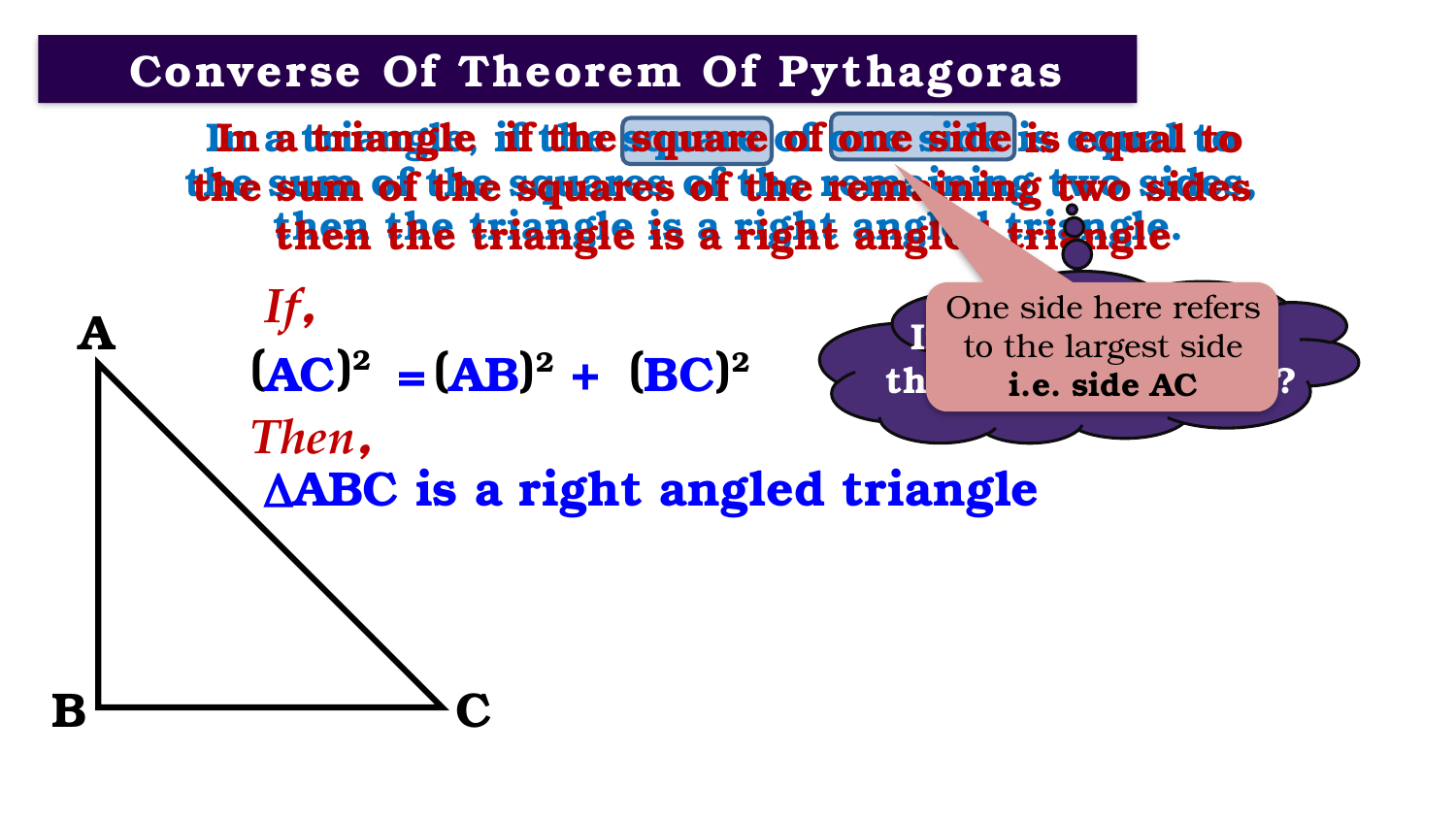

Converse Of Theorem Of Pythagoras
In a triangle
if the square of one side
is equal to

In a triangle, if the square of one side is equal to
the sum of the squares of the remaining two sides,
then the triangle is a right angled triangle.
the sum of the squares of the remaining two sides
then the triangle is a right angled triangle
If,

One side here refers to the largest side
i.e. side AC

A
In ΔABC, which are the remaining sides ?
and
 BC
AB
(AC)2
(AB)2
(BC)2
+
AC
=
AB
BC

Then,
ΔABC is a right angled triangle
B
C